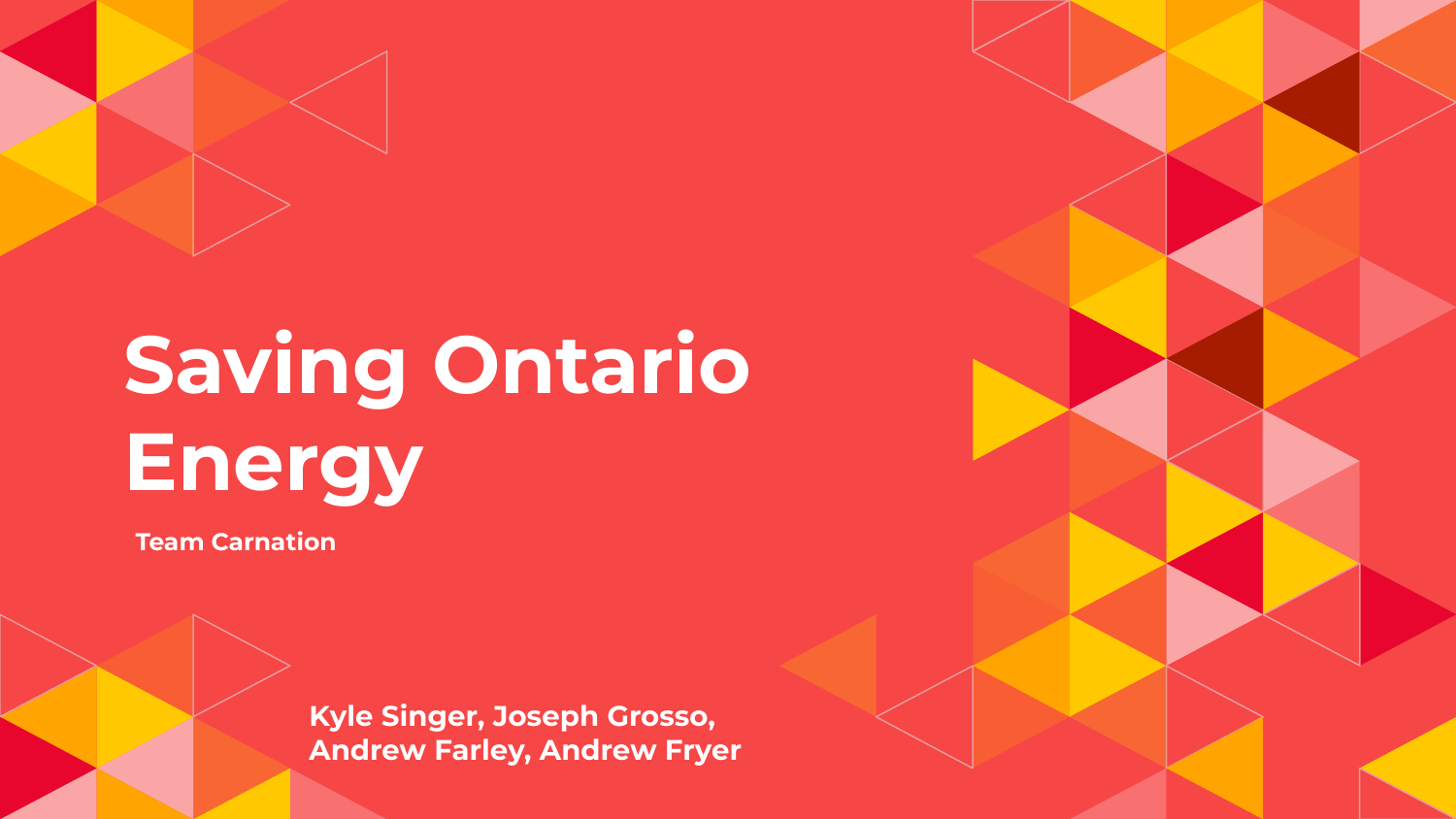

# Saving Ontario Energy
Team Carnation
Kyle Singer, Joseph Grosso,
Andrew Farley, Andrew Fryer